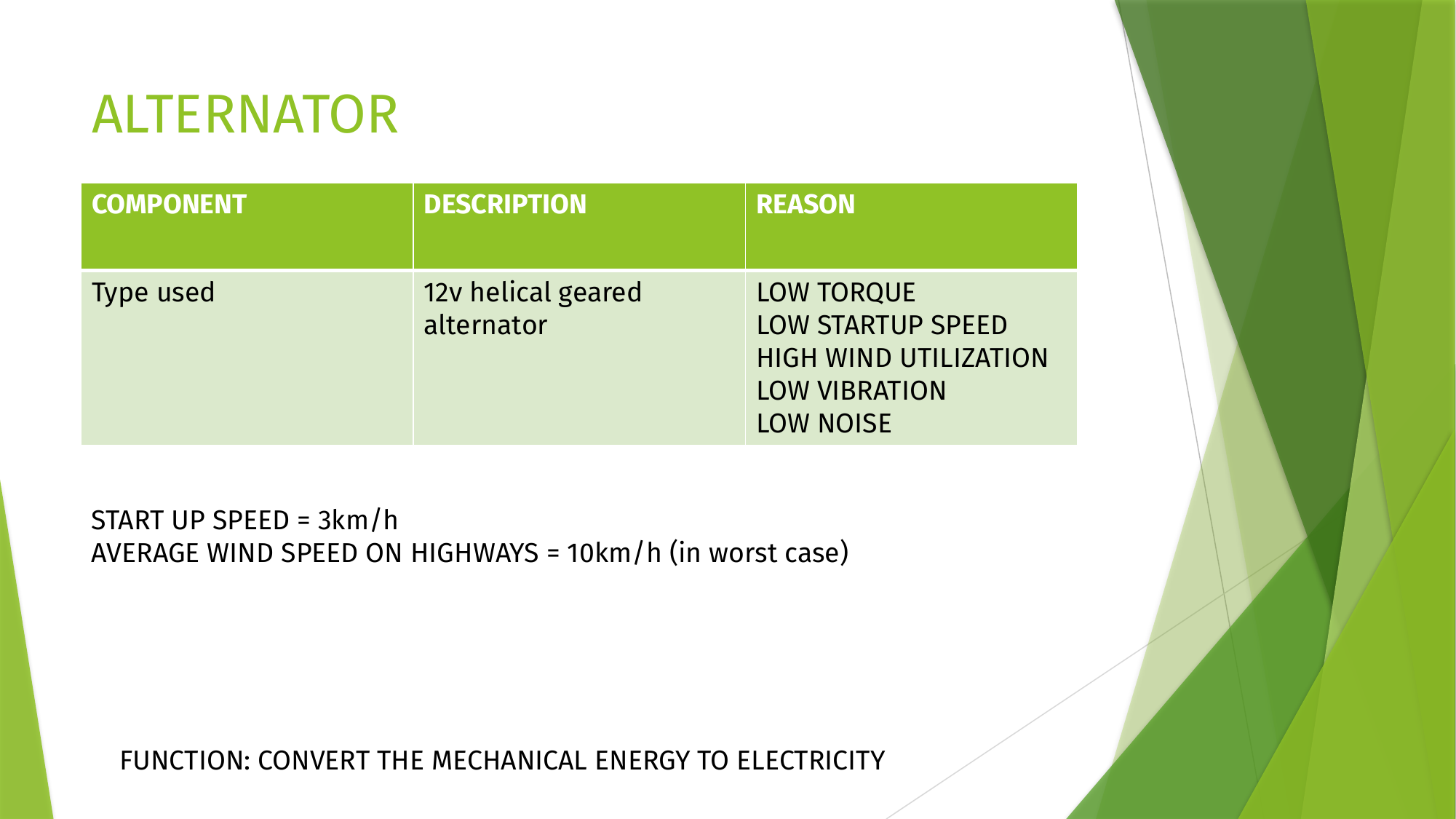

# ALTERNATOR
| COMPONENT | DESCRIPTION | REASON |
| --- | --- | --- |
| Type used | 12v helical geared alternator | LOW TORQUE LOW STARTUP SPEED HIGH WIND UTILIZATION LOW VIBRATION LOW NOISE |
START UP SPEED = 3km/h
AVERAGE WIND SPEED ON HIGHWAYS = 10km/h (in worst case)
FUNCTION: CONVERT THE MECHANICAL ENERGY TO ELECTRICITY